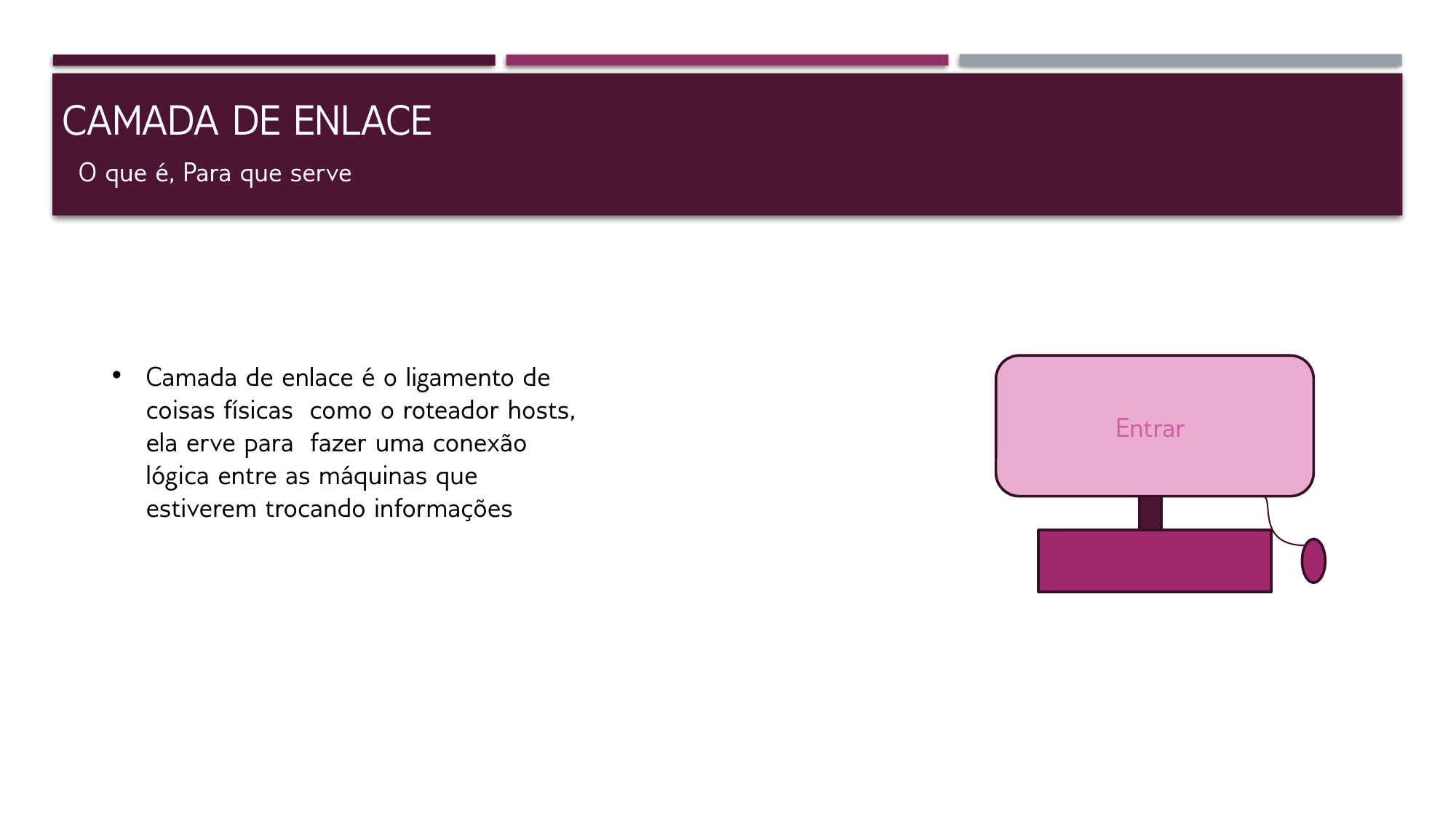

# Camada de enlace
O que é, Para que serve

Camada de enlace é o ligamento de coisas físicas  como o roteador hosts, ela erve para  fazer uma conexão lógica entre as máquinas que estiverem trocando informações
Entrar